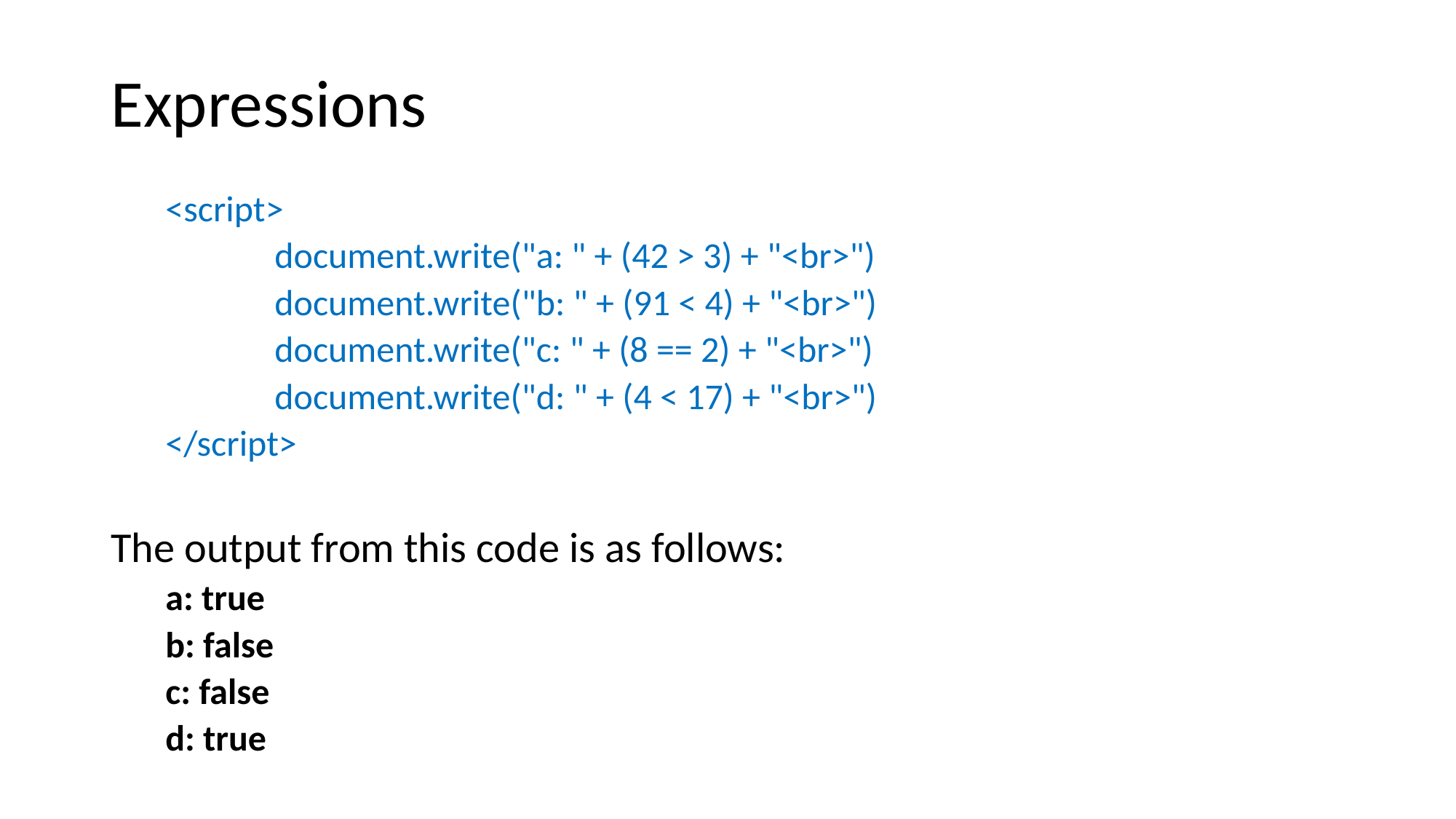

# Expressions
<script>
	document.write("a: " + (42 > 3) + "<br>")
	document.write("b: " + (91 < 4) + "<br>")
	document.write("c: " + (8 == 2) + "<br>")
	document.write("d: " + (4 < 17) + "<br>")
</script>

The output from this code is as follows:
a: true
b: false
c: false
d: true